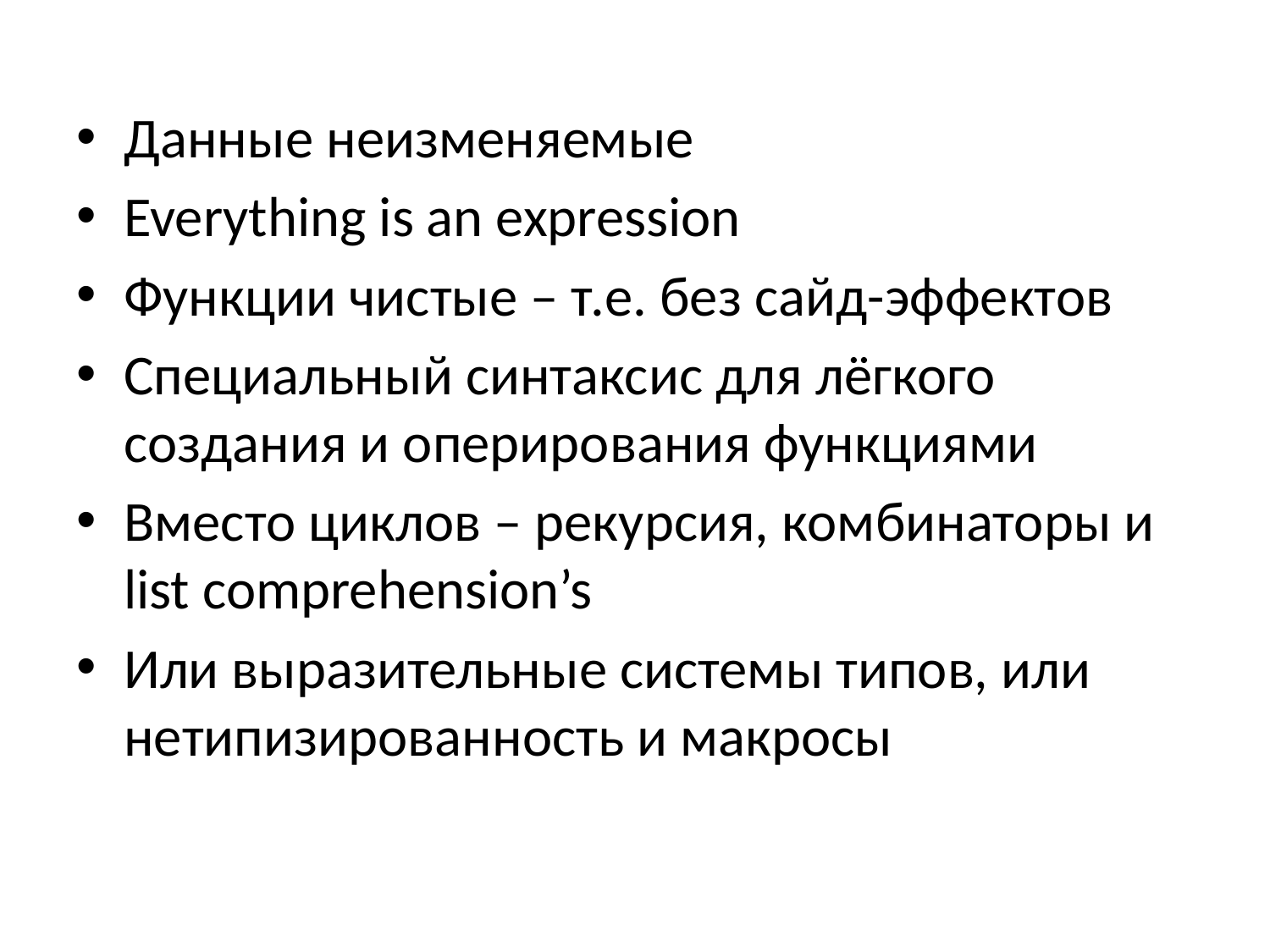

Данные неизменяемые
Everything is an expression
Функции чистые – т.е. без сайд-эффектов
Специальный синтаксис для лёгкого создания и оперирования функциями
Вместо циклов – рекурсия, комбинаторы и list comprehension’s
Или выразительные системы типов, или нетипизированность и макросы